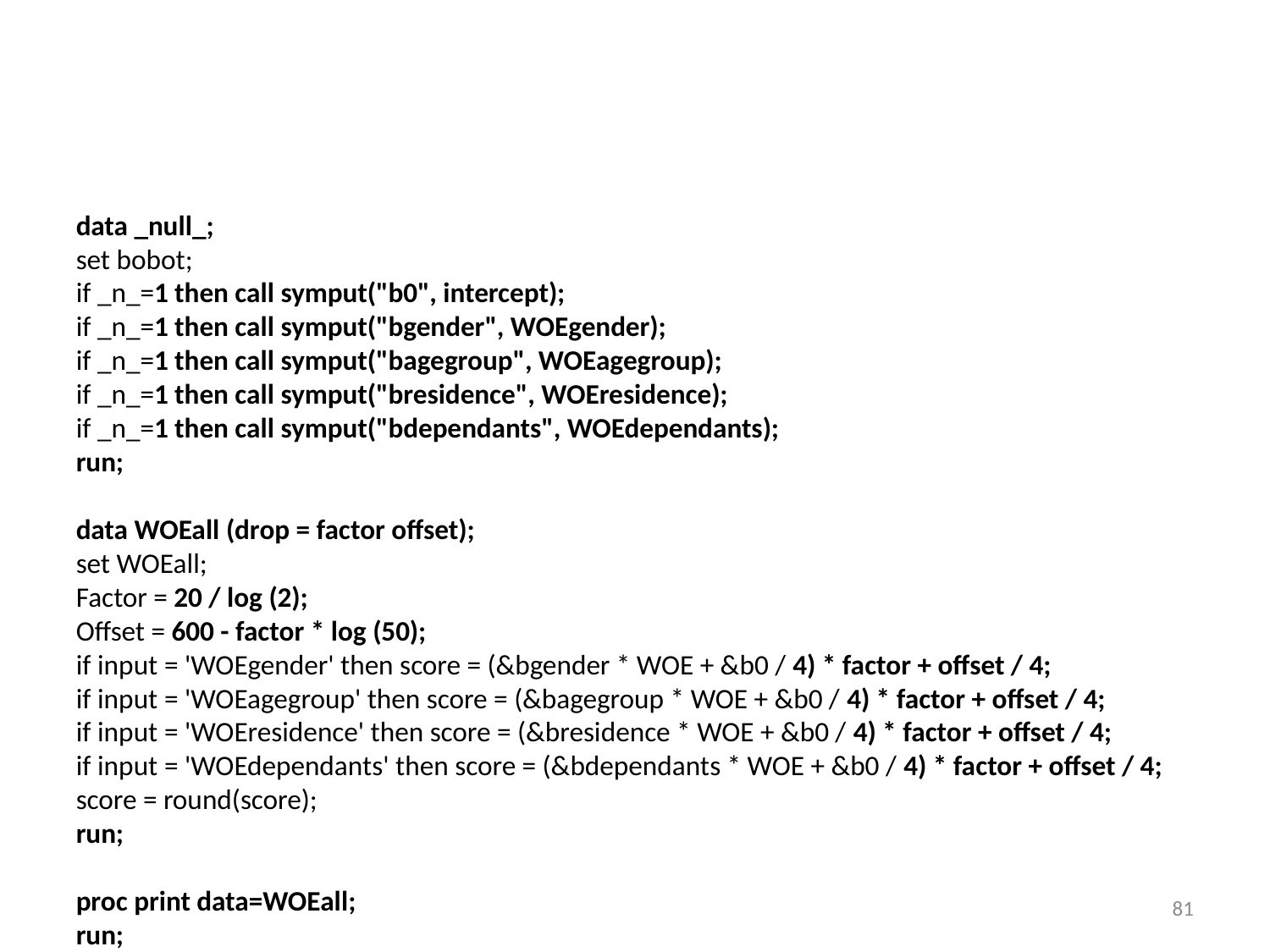

#
data _null_;
set bobot;
if _n_=1 then call symput("b0", intercept);
if _n_=1 then call symput("bgender", WOEgender);
if _n_=1 then call symput("bagegroup", WOEagegroup);
if _n_=1 then call symput("bresidence", WOEresidence);
if _n_=1 then call symput("bdependants", WOEdependants);
run;

data WOEall (drop = factor offset);
set WOEall;
Factor = 20 / log (2);
Offset = 600 - factor * log (50);
if input = 'WOEgender' then score = (&bgender * WOE + &b0 / 4) * factor + offset / 4;
if input = 'WOEagegroup' then score = (&bagegroup * WOE + &b0 / 4) * factor + offset / 4;
if input = 'WOEresidence' then score = (&bresidence * WOE + &b0 / 4) * factor + offset / 4;
if input = 'WOEdependants' then score = (&bdependants * WOE + &b0 / 4) * factor + offset / 4;
score = round(score);
run;

proc print data=WOEall;
run;
81